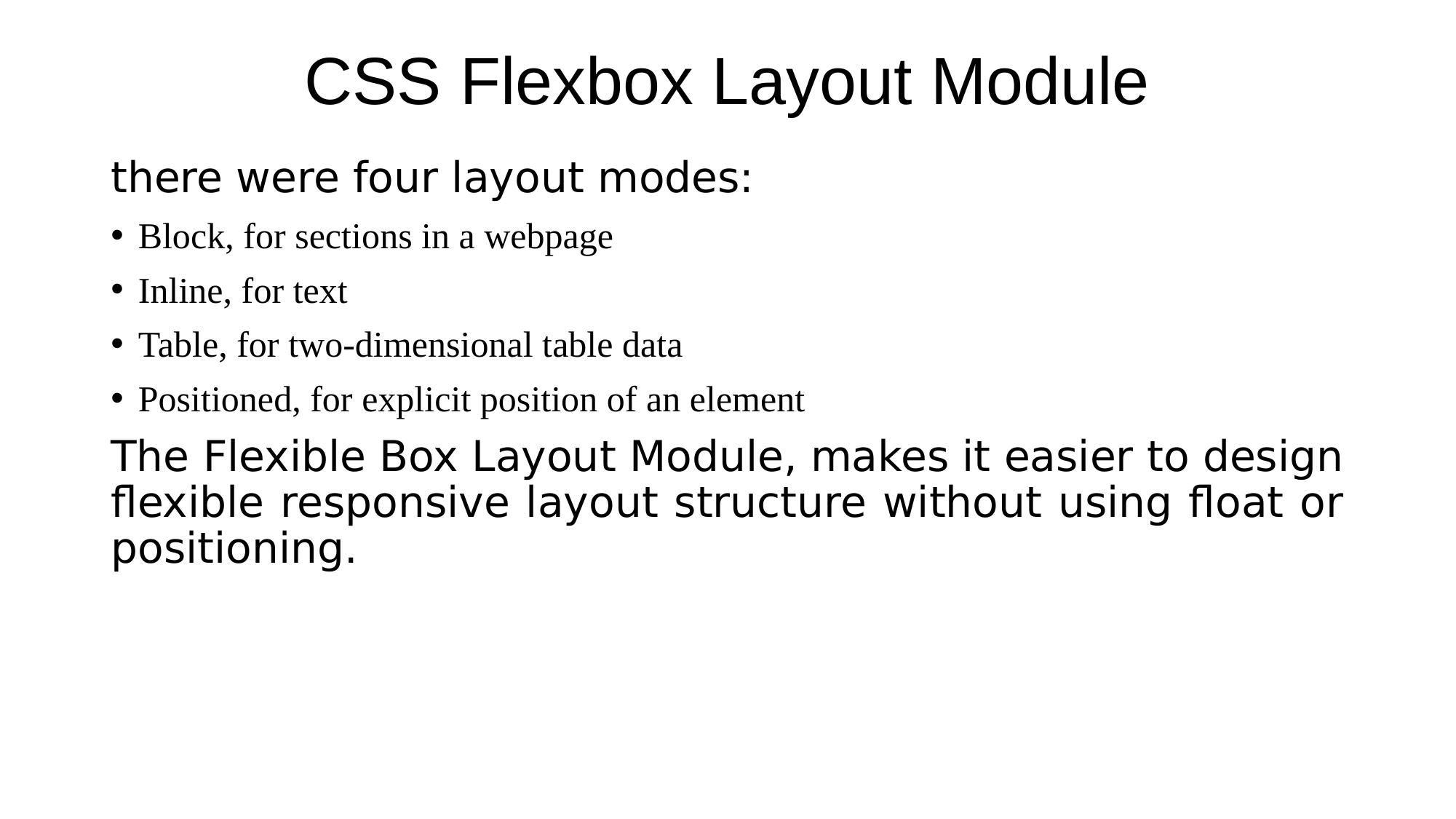

# CSS Flexbox Layout Module
there were four layout modes:
Block, for sections in a webpage
Inline, for text
Table, for two-dimensional table data
Positioned, for explicit position of an element
The Flexible Box Layout Module, makes it easier to design flexible responsive layout structure without using float or positioning.